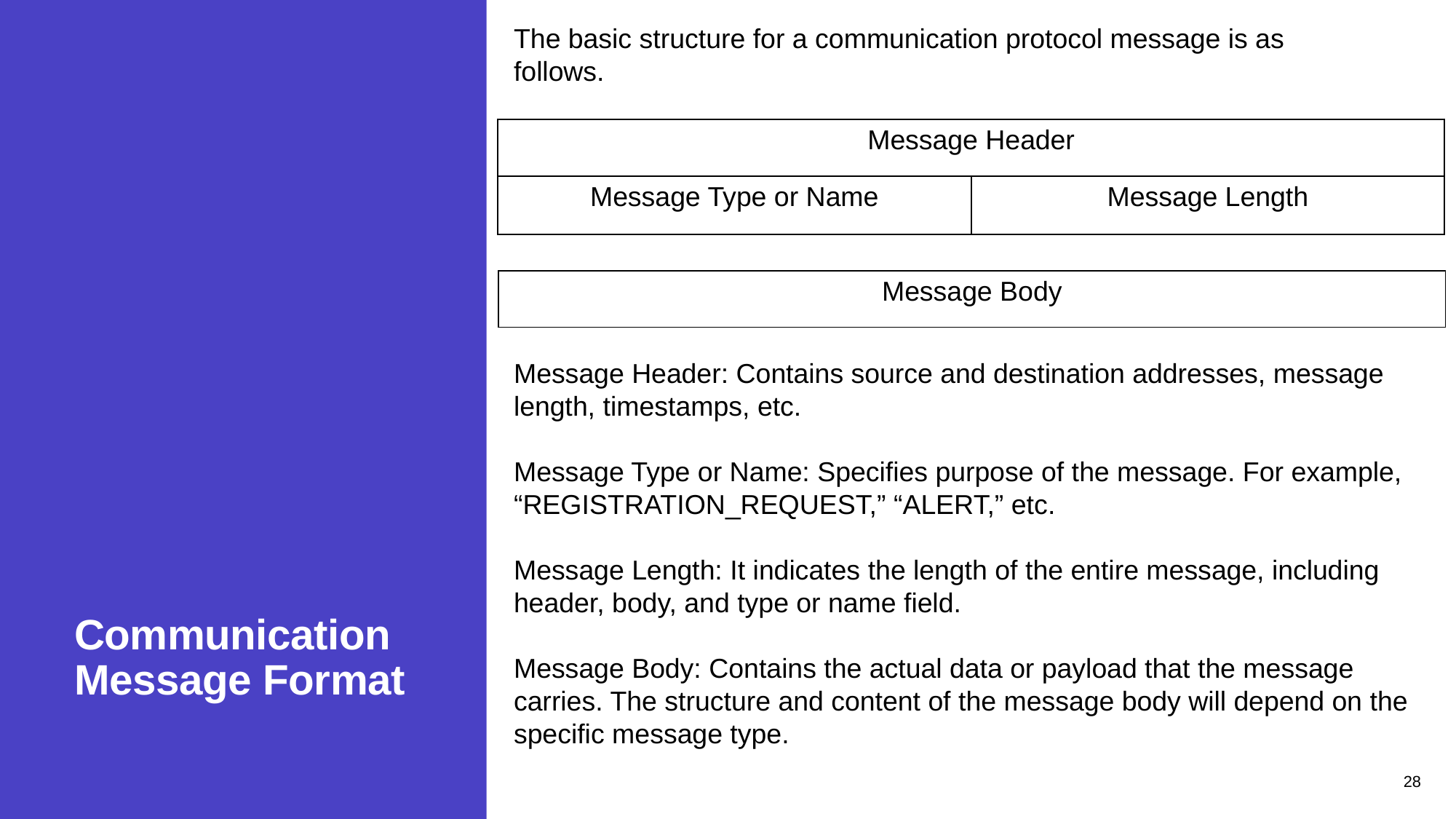

The basic structure for a communication protocol message is as follows.
# Communication Message Format
| Message Header |  |
| --- | --- |
| Message Type or Name | Message Length |
| Message Body |
| --- |

Message Header: Contains source and destination addresses, message length, timestamps, etc.

Message Type or Name: Specifies purpose of the message. For example, “REGISTRATION_REQUEST,” “ALERT,” etc.

Message Length: It indicates the length of the entire message, including header, body, and type or name field.

Message Body: Contains the actual data or payload that the message carries. The structure and content of the message body will depend on the specific message type.
28